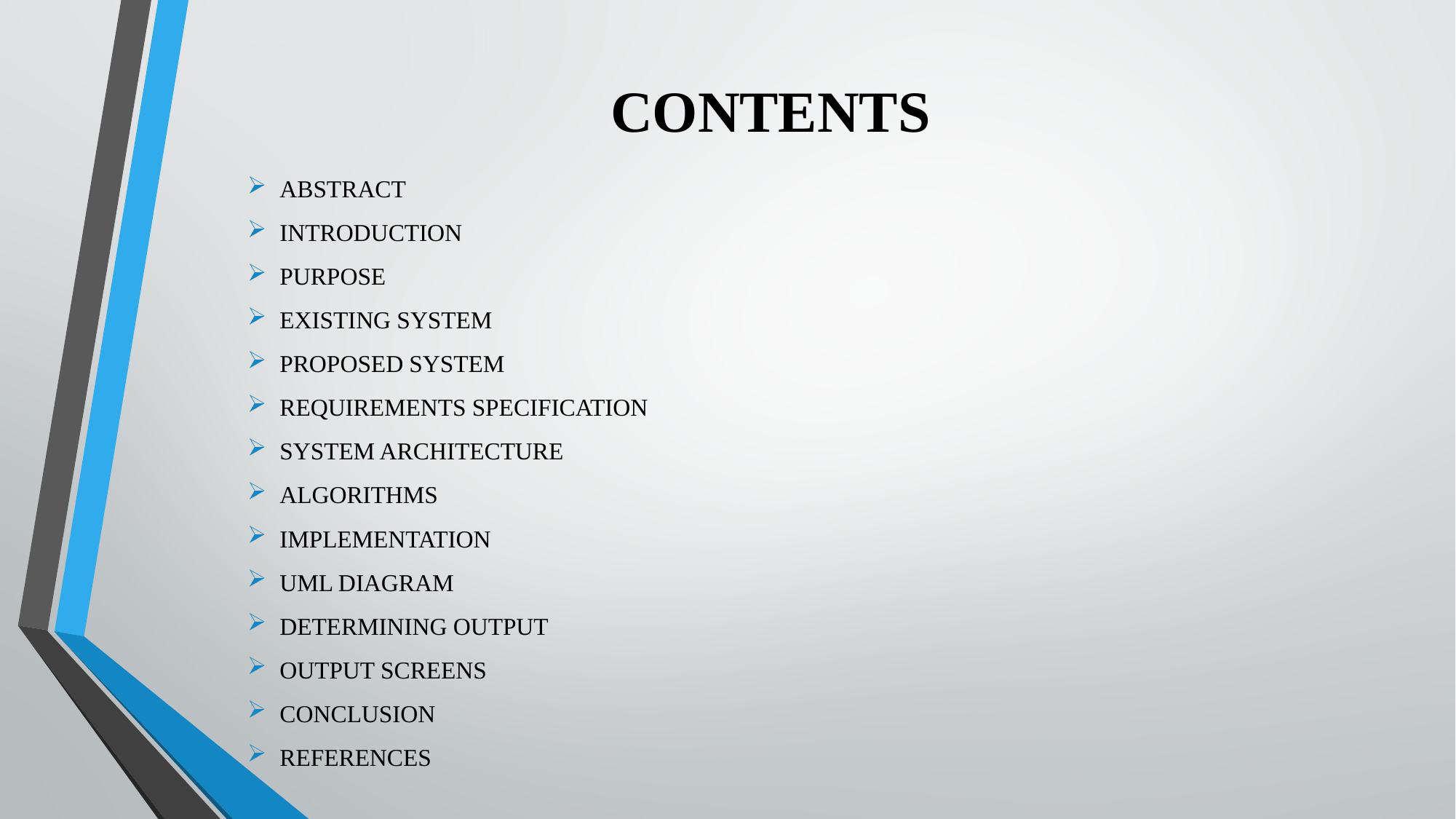

# CONTENTS
ABSTRACT
INTRODUCTION
Purpose
EXISTING SYSTEM
PROPOSED SYSTEM
REQUIREMENTS SPECIFICATION
SYSTEM ARCHITECTURE
ALGORITHMS
IMPLEMENTATION
UML DIAGRAM
DETERMINING OUTPUT
OUTPUT SCREENS
CONCLUSION
REFERENCES